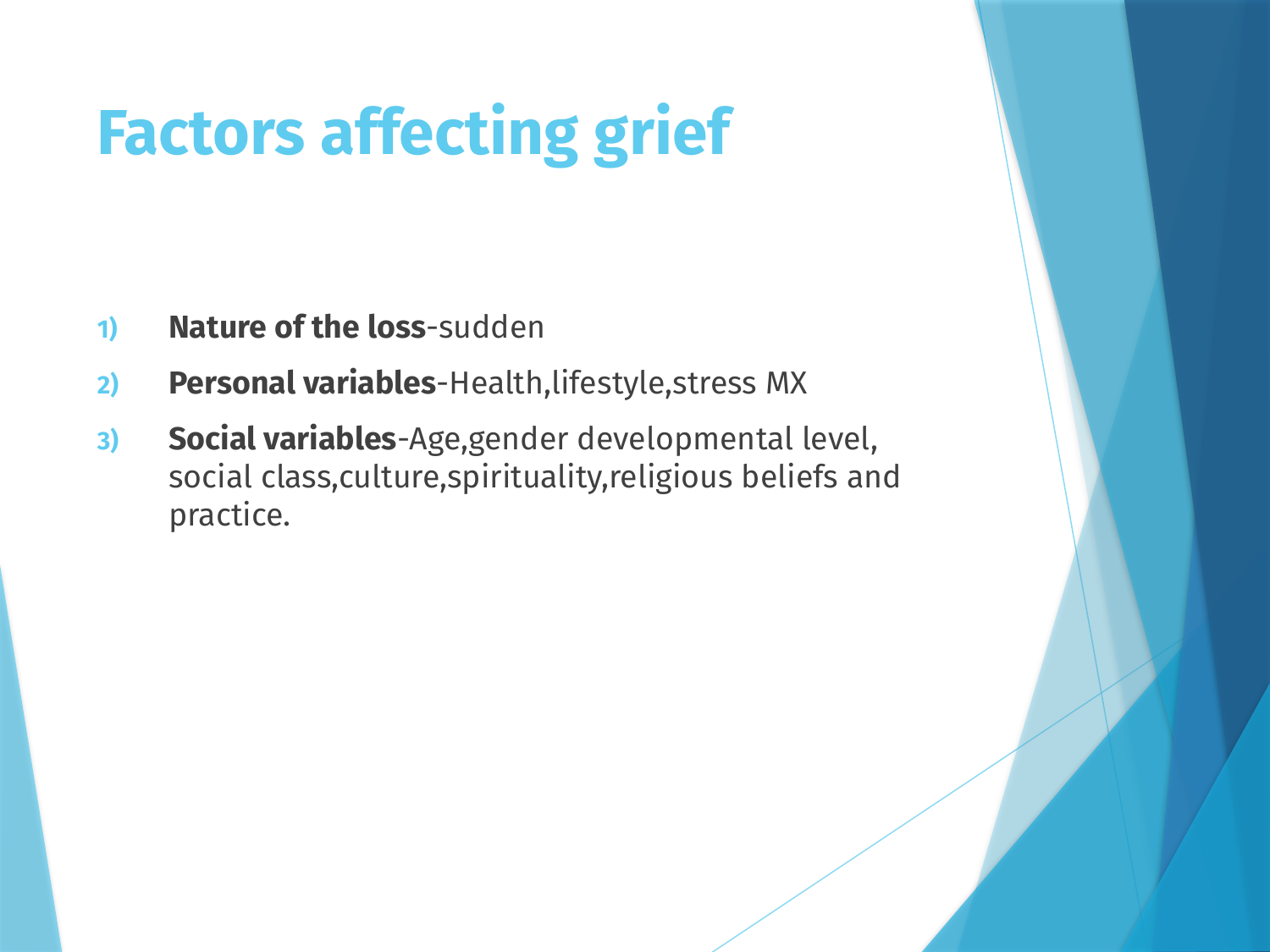

# Factors affecting grief
Nature of the loss-sudden
Personal variables-Health,lifestyle,stress MX
Social variables-Age,gender developmental level, social class,culture,spirituality,religious beliefs and practice.